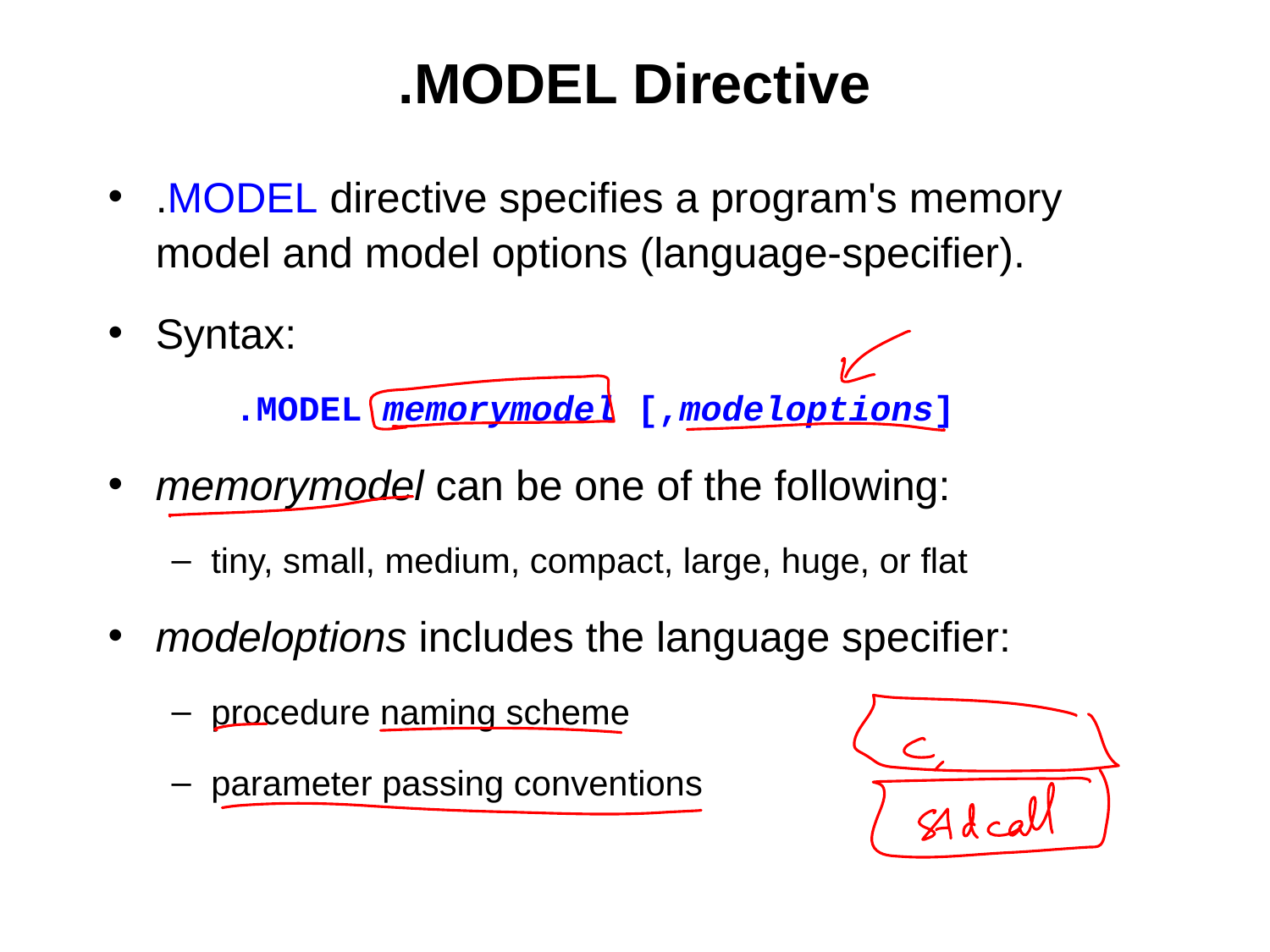

# .MODEL Directive
.MODEL directive specifies a program's memory model and model options (language-specifier).
Syntax:
.MODEL memorymodel [,modeloptions]
memorymodel can be one of the following:
tiny, small, medium, compact, large, huge, or flat
modeloptions includes the language specifier:
procedure naming scheme
parameter passing conventions